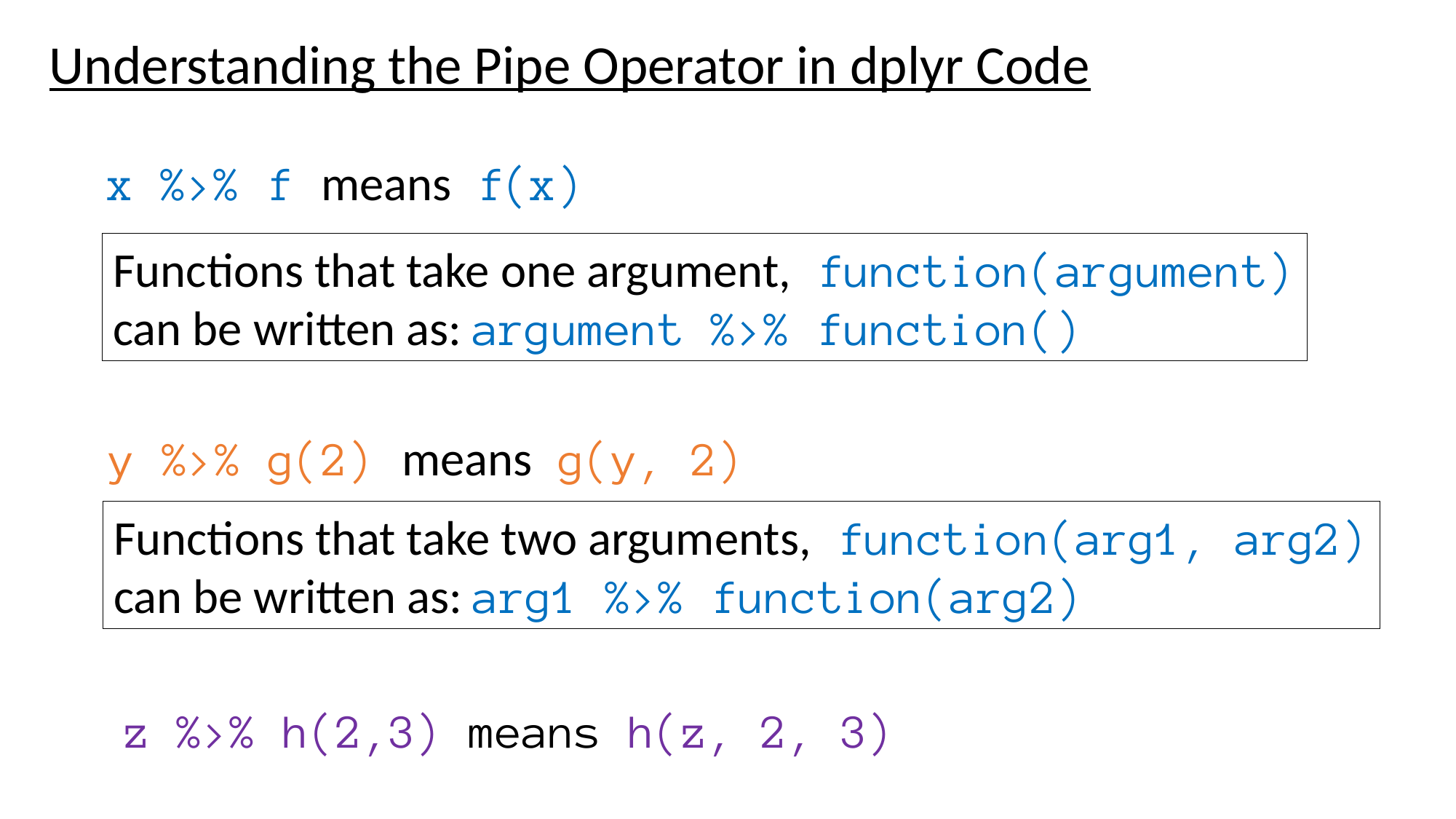

Understanding the Pipe Operator in dplyr Code
x %>% f means f(x)
Functions that take one argument, function(argument)
can be written as: argument %>% function()
y %>% g(2) means g(y, 2)
Functions that take two arguments, function(arg1, arg2)
can be written as: arg1 %>% function(arg2)
z %>% h(2,3) means h(z, 2, 3)